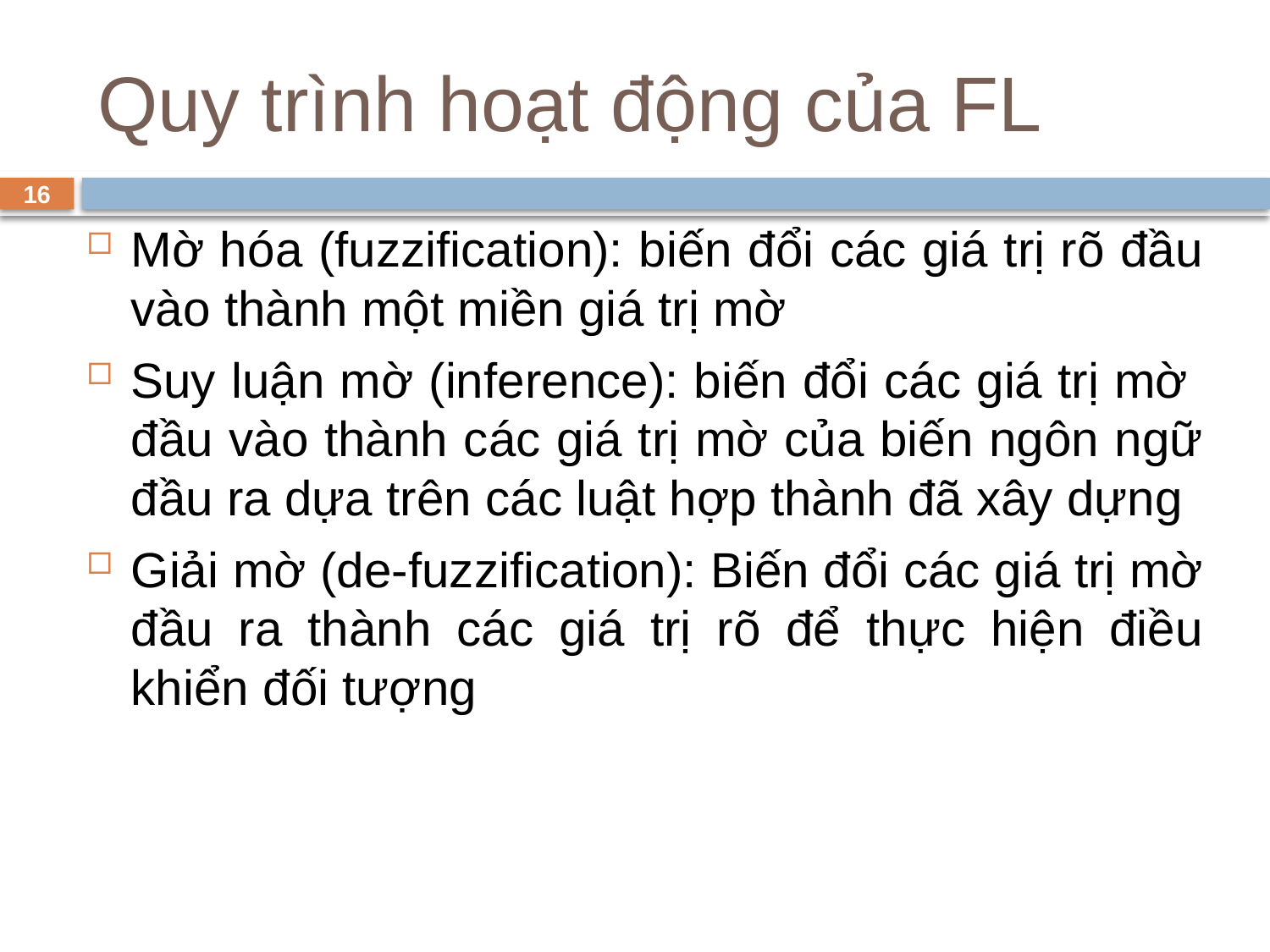

# Quy trình hoạt động của FL
16
Mờ hóa (fuzzification): biến đổi các giá trị rõ đầu vào thành một miền giá trị mờ
Suy luận mờ (inference): biến đổi các giá trị mờ  đầu vào thành các giá trị mờ của biến ngôn ngữ đầu ra dựa trên các luật hợp thành đã xây dựng
Giải mờ (de-fuzzification): Biến đổi các giá trị mờ đầu ra thành các giá trị rõ để thực hiện điều khiển đối tượng